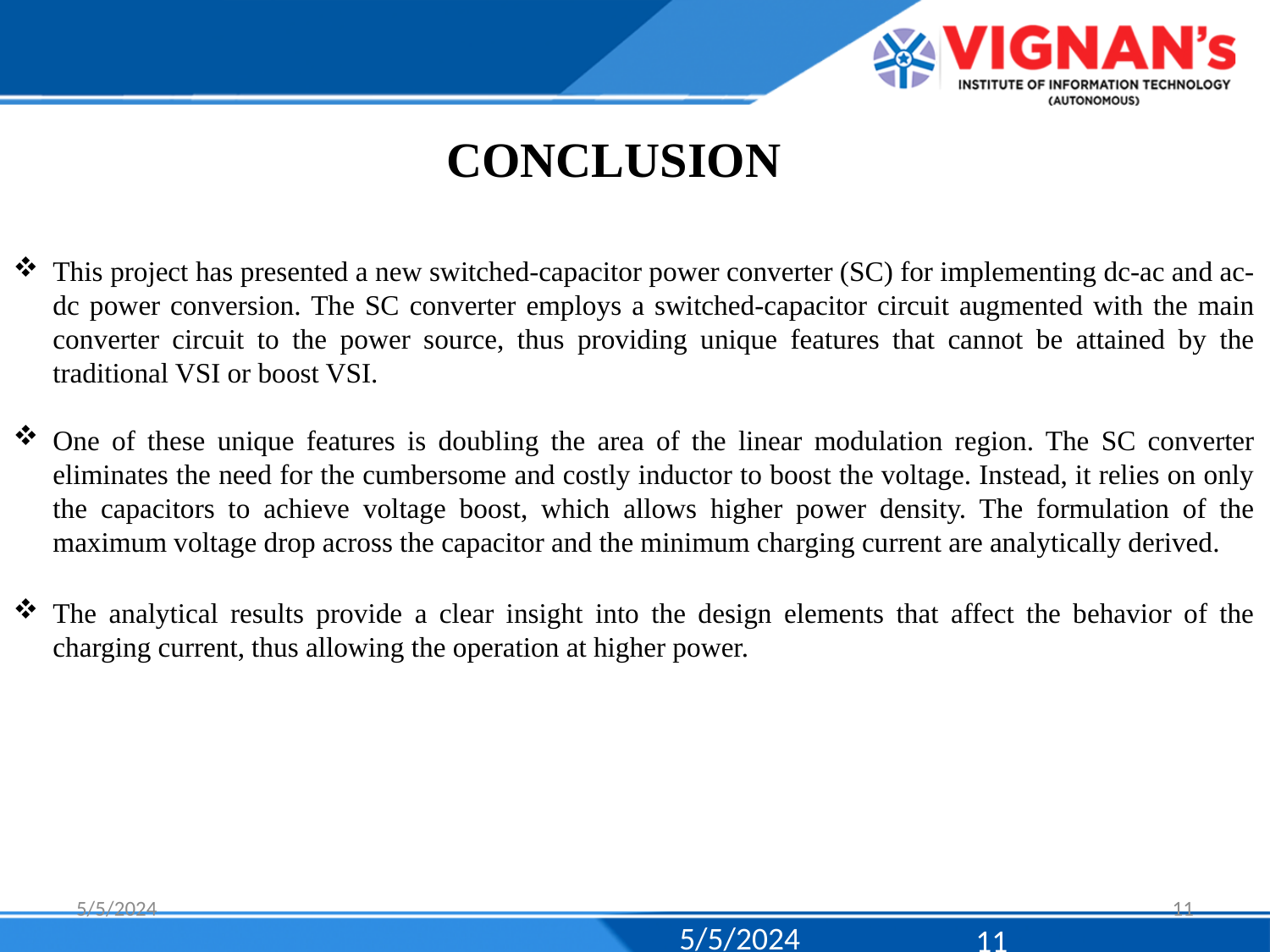

# CONCLUSION
This project has presented a new switched-capacitor power converter (SC) for implementing dc-ac and ac-dc power conversion. The SC converter employs a switched-capacitor circuit augmented with the main converter circuit to the power source, thus providing unique features that cannot be attained by the traditional VSI or boost VSI.

One of these unique features is doubling the area of the linear modulation region. The SC converter eliminates the need for the cumbersome and costly inductor to boost the voltage. Instead, it relies on only the capacitors to achieve voltage boost, which allows higher power density. The formulation of the maximum voltage drop across the capacitor and the minimum charging current are analytically derived.

The analytical results provide a clear insight into the design elements that affect the behavior of the charging current, thus allowing the operation at higher power.
5/5/2024
11